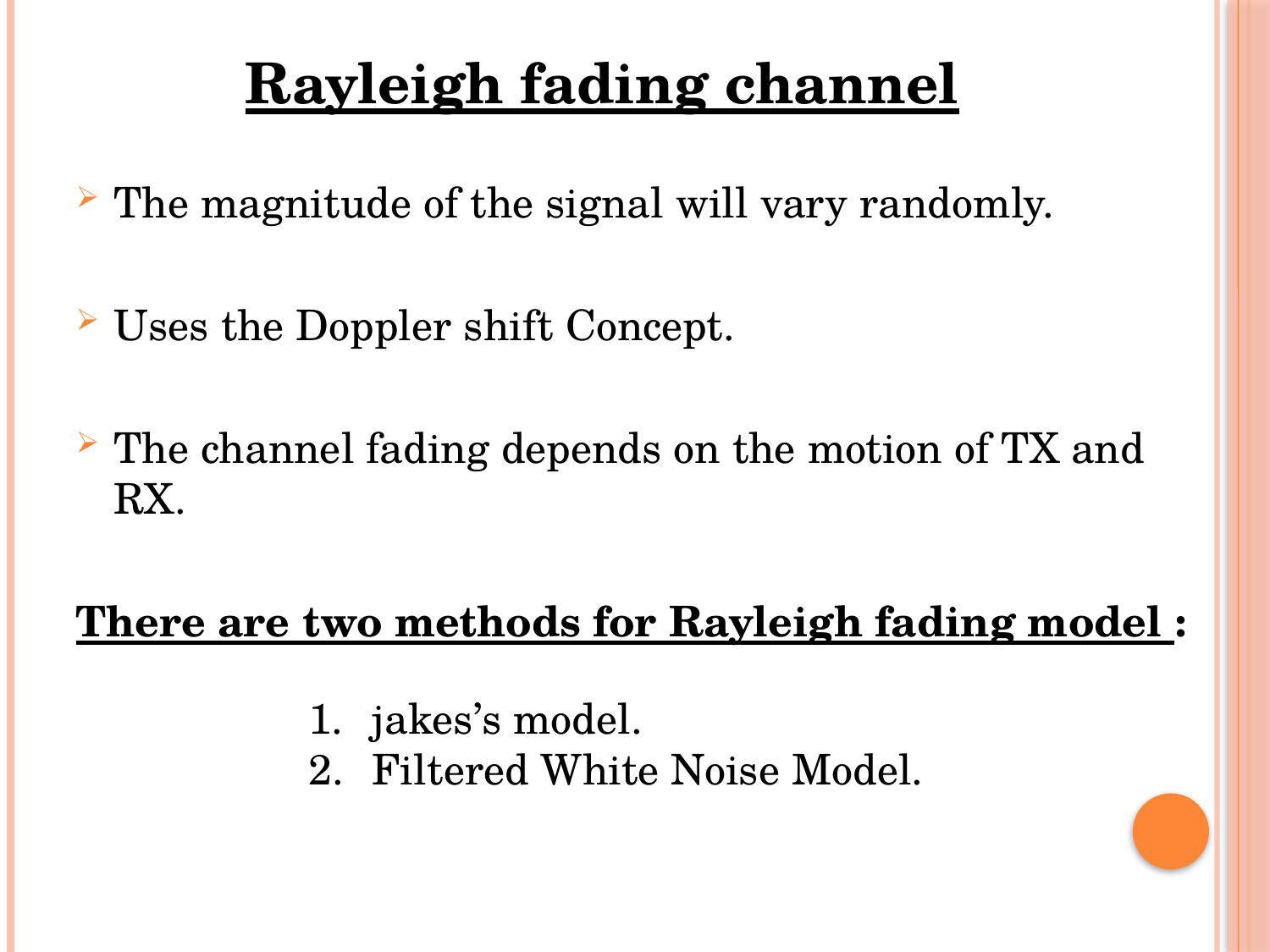

Rayleigh fading channel
The magnitude of the signal will vary randomly.

Uses the Doppler shift Concept.

The channel fading depends on the motion of TX and RX.

There are two methods for Rayleigh fading model :
jakes’s model.
Filtered White Noise Model.